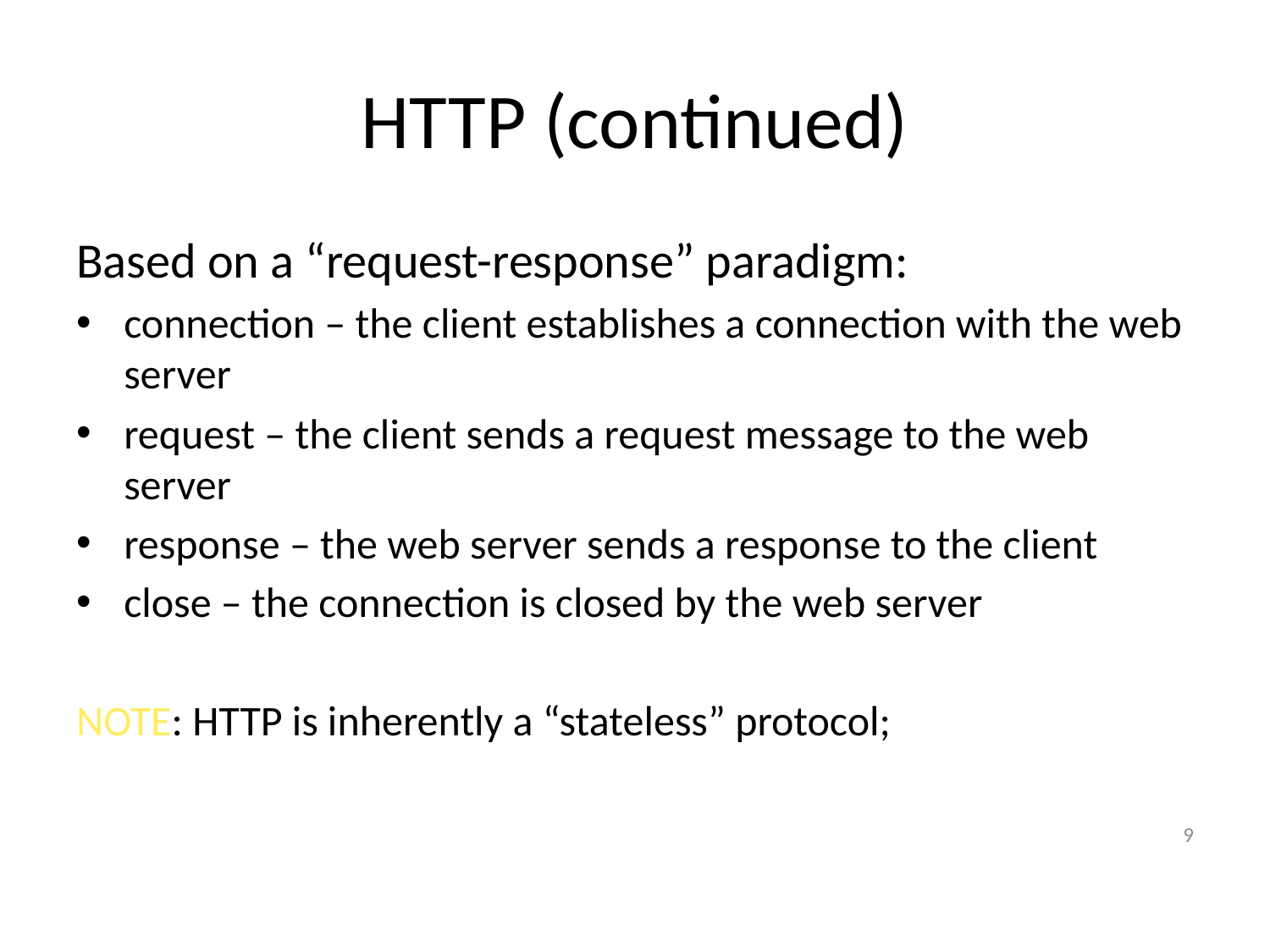

# HTTP (continued)
Based on a “request-response” paradigm:
connection – the client establishes a connection with the web server
request – the client sends a request message to the web server
response – the web server sends a response to the client
close – the connection is closed by the web server

NOTE: HTTP is inherently a “stateless” protocol;

9